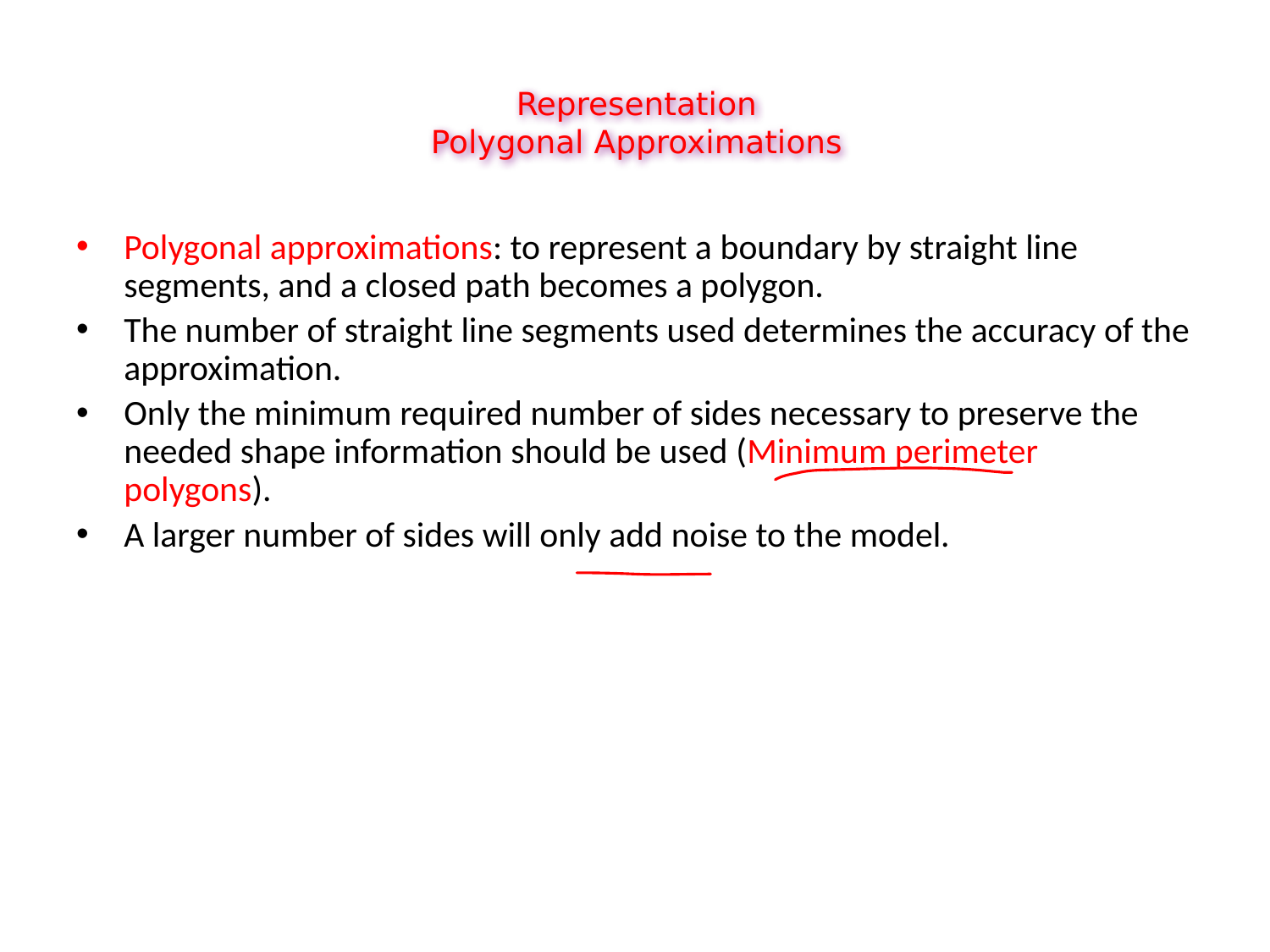

Representation
Polygonal Approximations
Polygonal approximations: to represent a boundary by straight line segments, and a closed path becomes a polygon.
The number of straight line segments used determines the accuracy of the approximation.
Only the minimum required number of sides necessary to preserve the needed shape information should be used (Minimum perimeter polygons).
A larger number of sides will only add noise to the model.